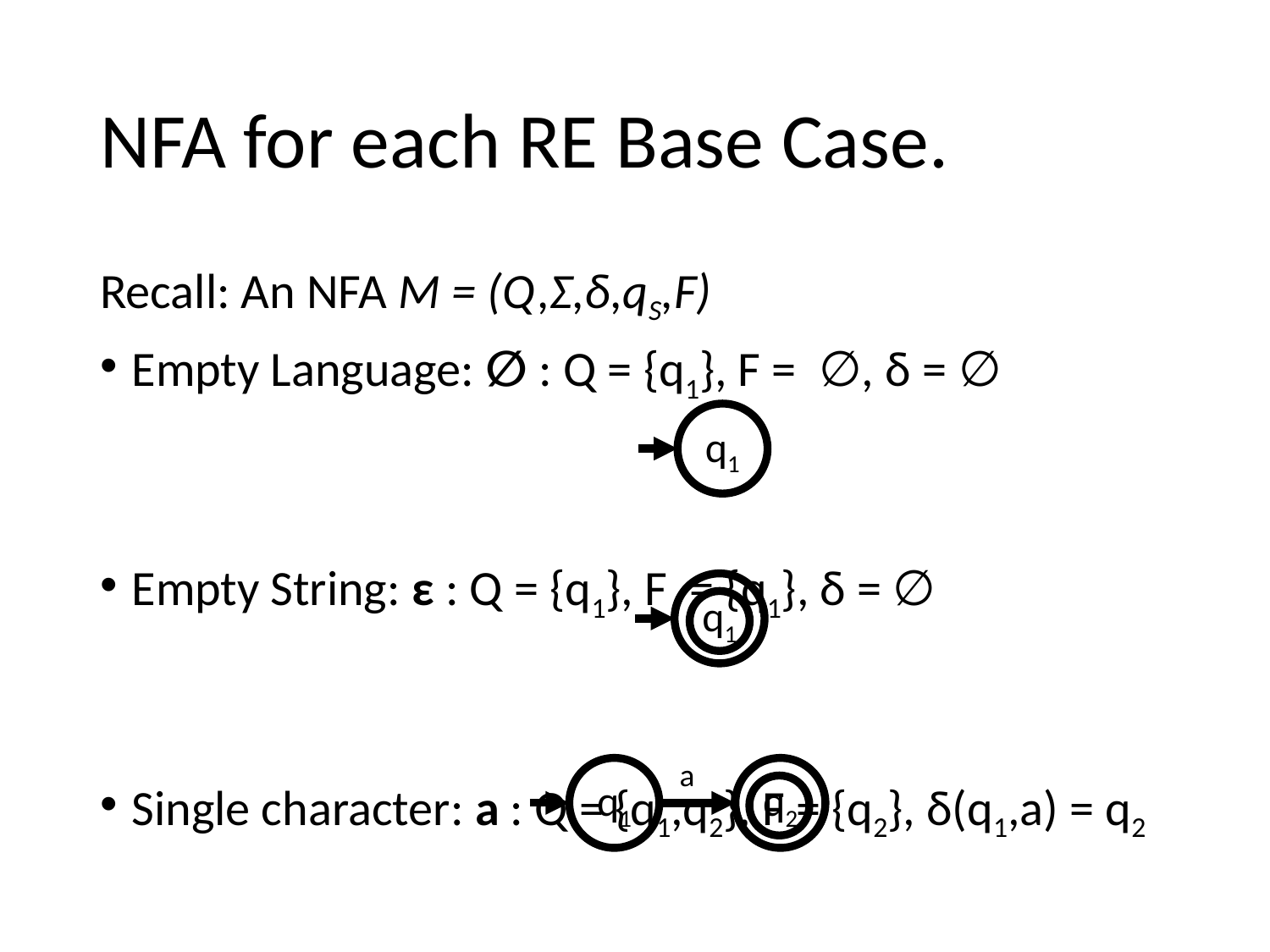

# NFA for each RE Base Case.
Recall: An NFA M = (Q,Σ,δ,qS,F)
Empty Language: ∅ : Q = {q1}, F =  ∅, δ = ∅

Empty String: ε : Q = {q1}, F  = {q1}, δ = ∅

Single character: a : Q = {q1,q2}, F = {q2}, δ(q1,a) = q2
q1
q1

a
q1
q2